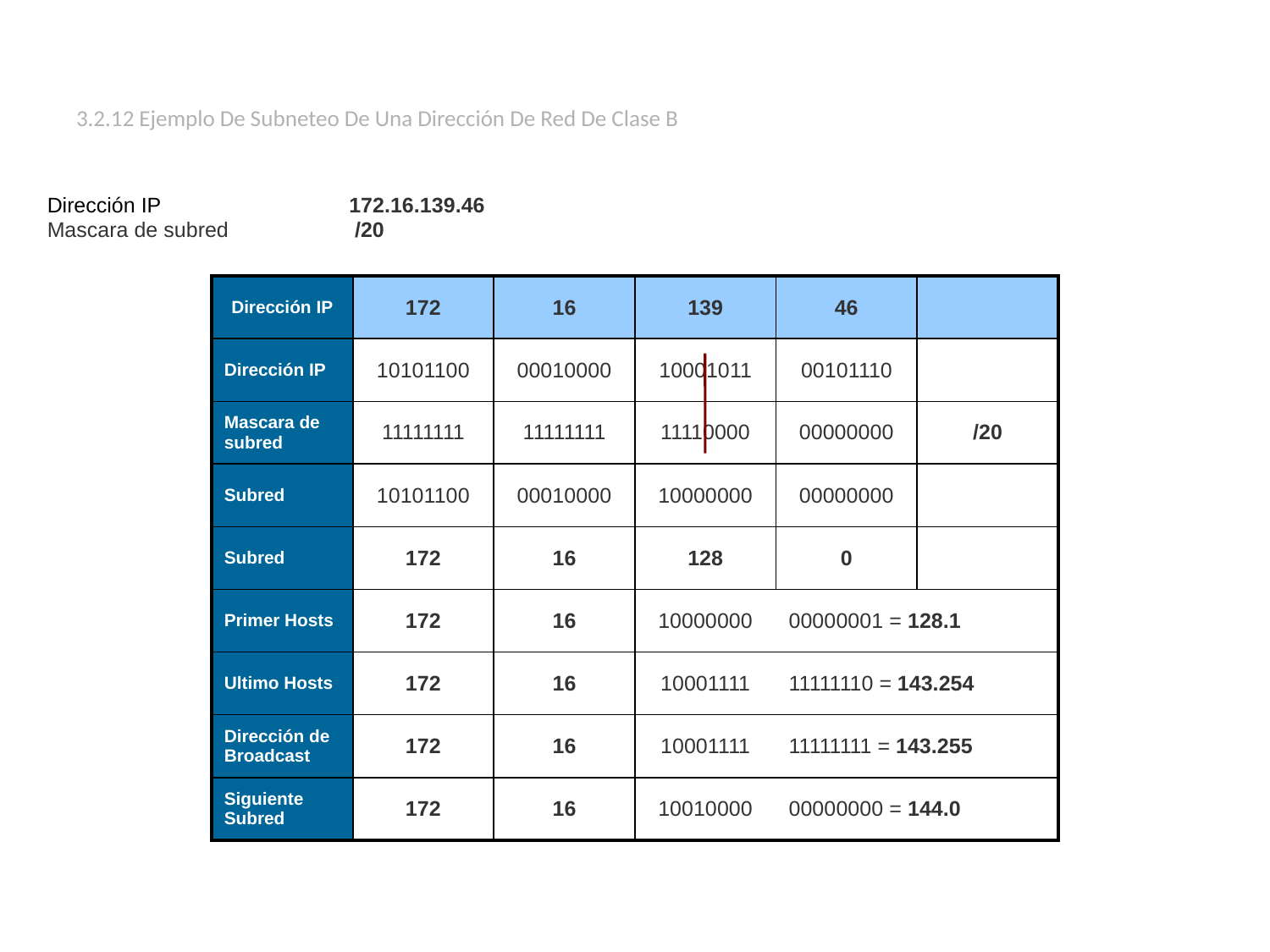

# 3.2.12 Ejemplo De Subneteo De Una Dirección De Red De Clase B
Dirección IP 		172.16.139.46
Mascara de subred	 /20
| Dirección IP | 172 | 16 | 139 | 46 |  |
| --- | --- | --- | --- | --- | --- |
| Dirección IP | 10101100 | 00010000 | 10001011 | 00101110 |  |
| Mascara de subred | 11111111 | 11111111 | 11110000 | 00000000 | /20 |
| Subred | 10101100 | 00010000 | 10000000 | 00000000 |  |
| Subred | 172 | 16 | 128 | 0 |  |
| Primer Hosts | 172 | 16 | 10000000 | 00000001 = 128.1 |  |
| Ultimo Hosts | 172 | 16 | 10001111 | 11111110 = 143.254 |  |
| Dirección de Broadcast | 172 | 16 | 10001111 | 11111111 = 143.255 |  |
| Siguiente Subred | 172 | 16 | 10010000 | 00000000 = 144.0 |  |